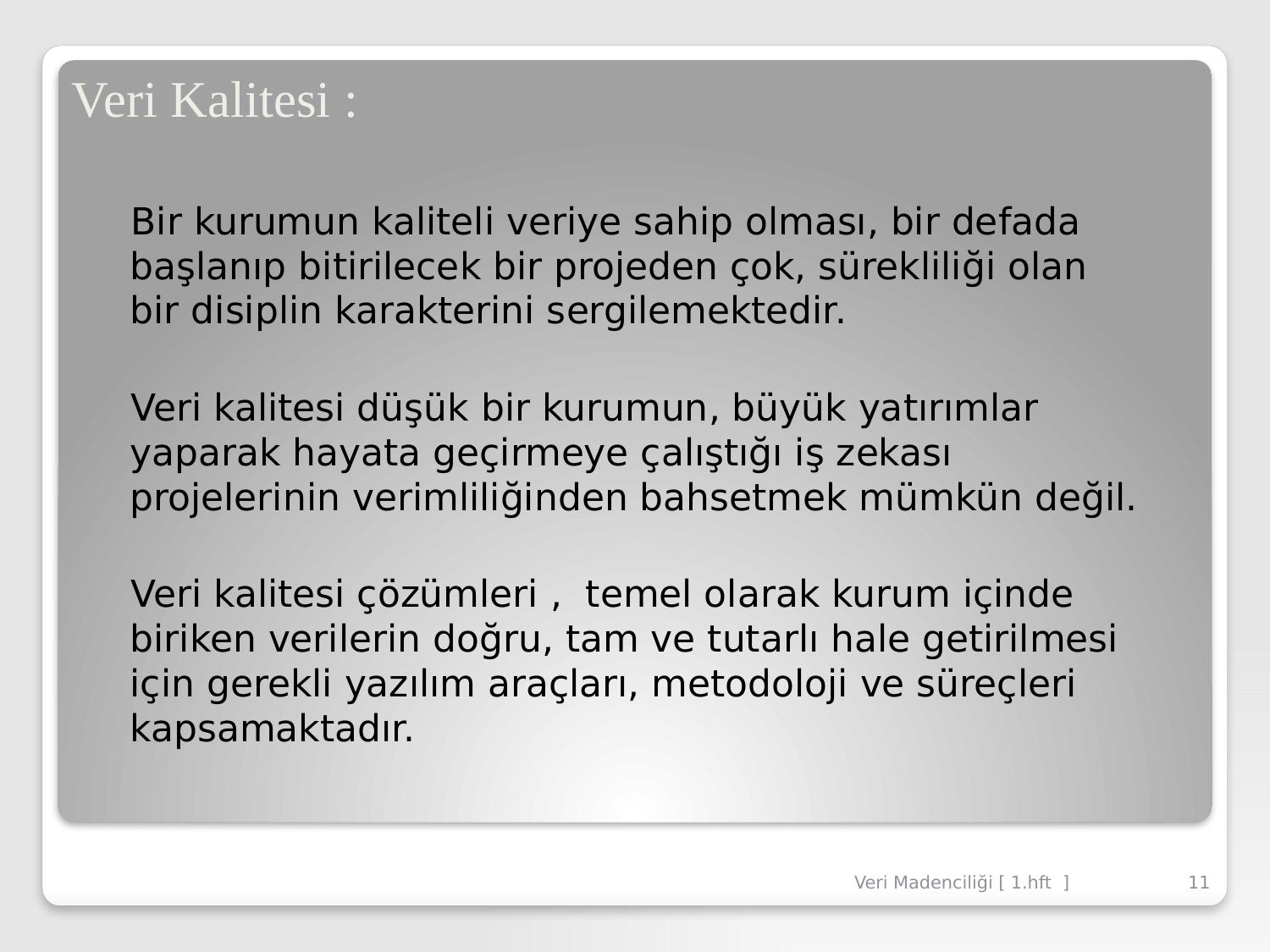

Veri Kalitesi :

   Bir kurumun kaliteli veriye sahip olması, bir defada başlanıp bitirilecek bir projeden çok, sürekliliği olan bir disiplin karakterini sergilemektedir.

   Veri kalitesi düşük bir kurumun, büyük yatırımlar yaparak hayata geçirmeye çalıştığı iş zekası projelerinin verimliliğinden bahsetmek mümkün değil.

   Veri kalitesi çözümleri ,  temel olarak kurum içinde biriken verilerin doğru, tam ve tutarlı hale getirilmesi için gerekli yazılım araçları, metodoloji ve süreçleri kapsamaktadır.

Veri Madenciliği [ 1.hft  ]
11